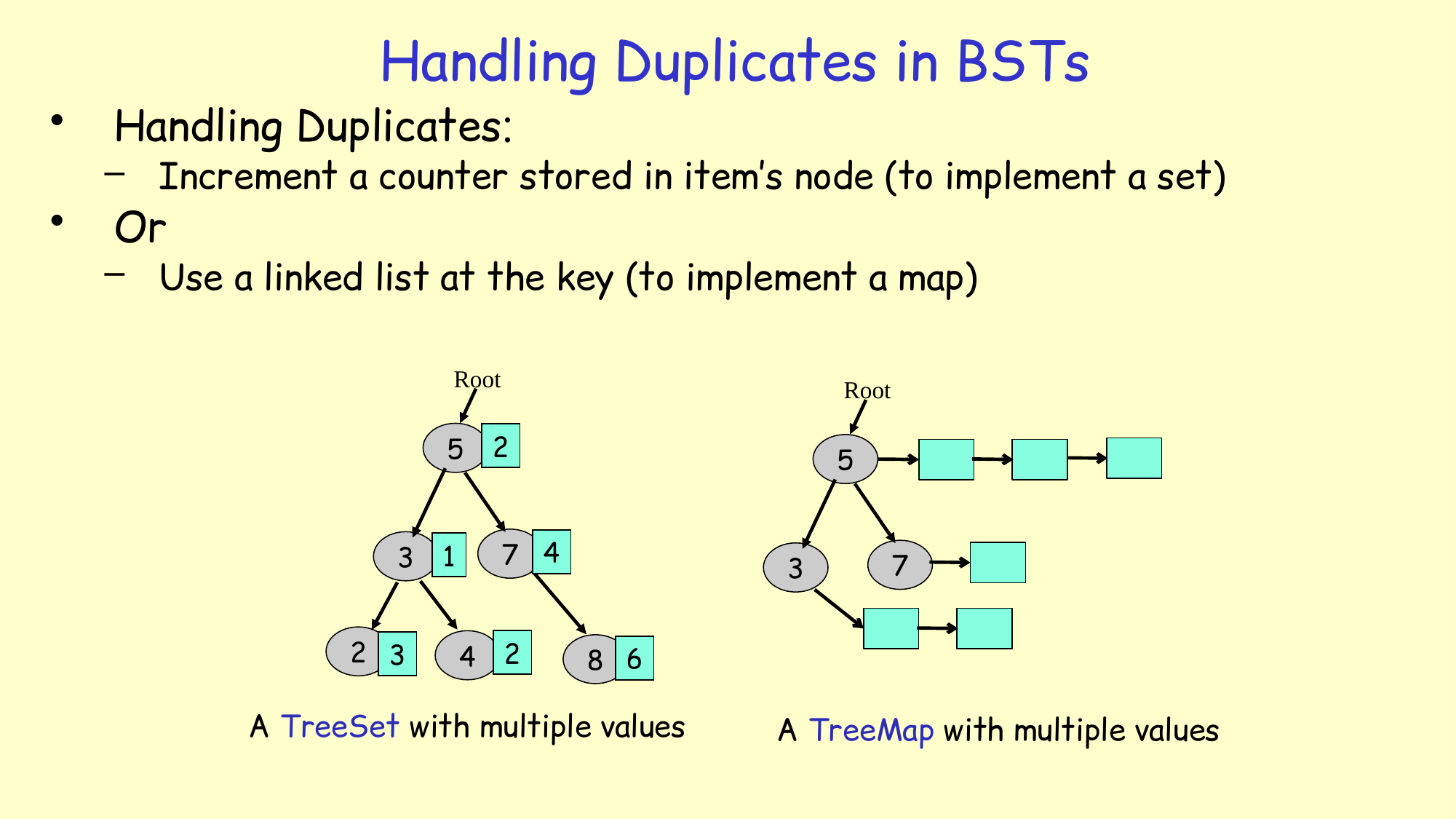

# Handling Duplicates in BSTs
Handling Duplicates:
Increment a counter stored in item’s node (to implement a set)
Or
Use a linked list at the key (to implement a map)
Root
Root

5
2
5

7
4
3
1
7

3

2
2
4
3
8
6
A TreeSet with multiple values
A TreeMap with multiple values